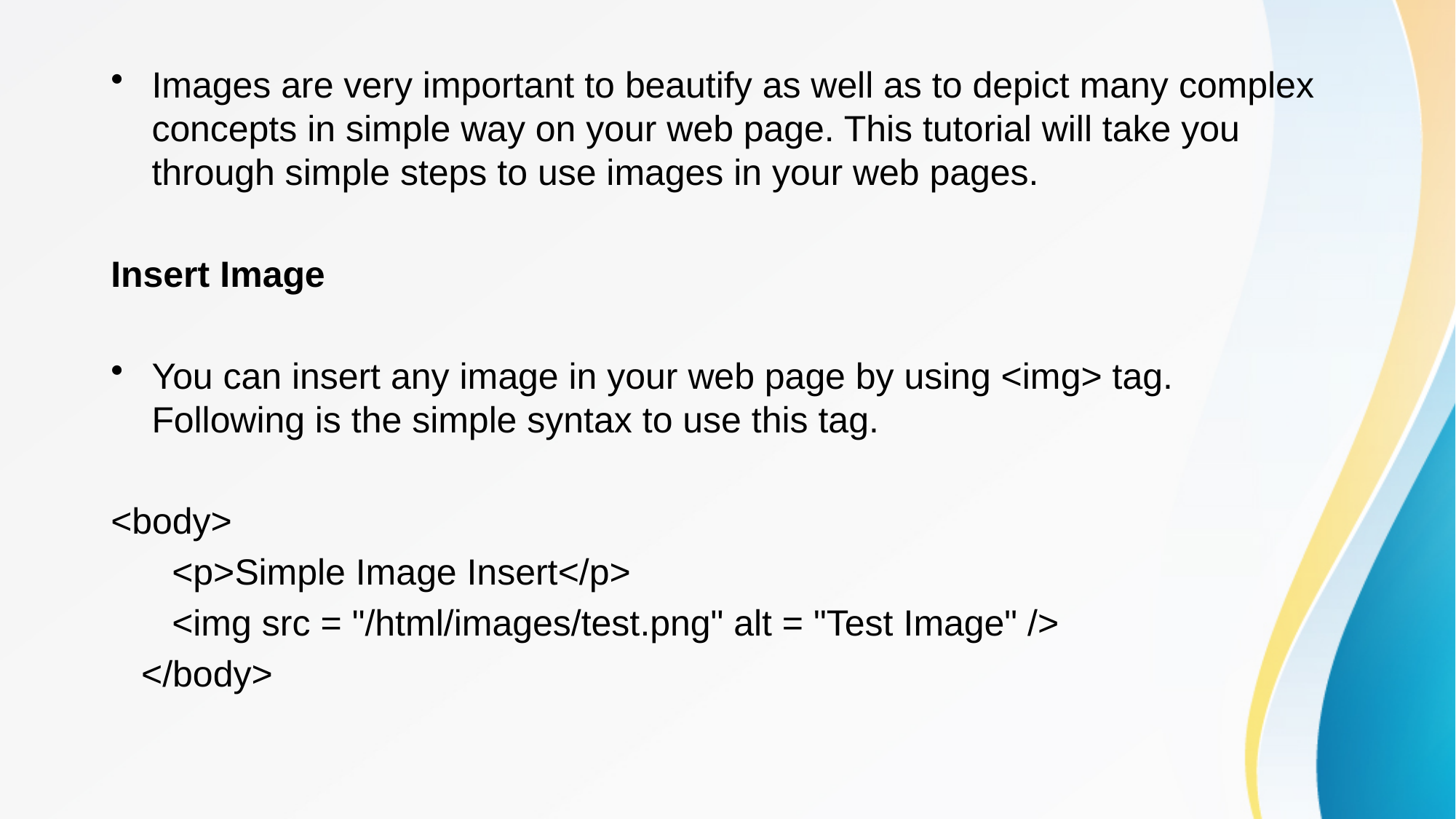

Images are very important to beautify as well as to depict many complex concepts in simple way on your web page. This tutorial will take you through simple steps to use images in your web pages.

Insert Image

You can insert any image in your web page by using <img> tag. Following is the simple syntax to use this tag.

<body>
      <p>Simple Image Insert</p>
      <img src = "/html/images/test.png" alt = "Test Image" />
   </body>